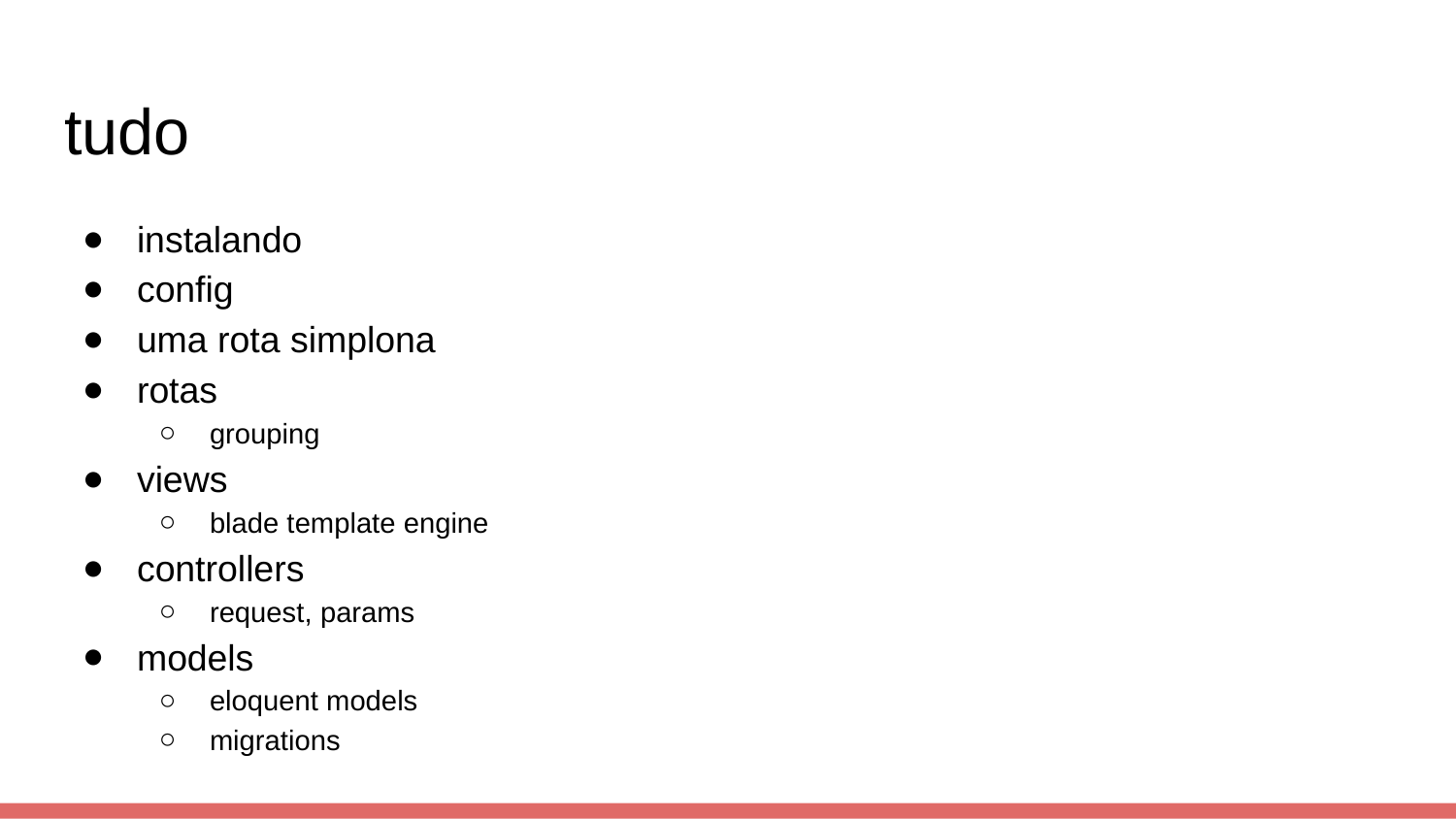

# tudo
instalando
config
uma rota simplona
rotas
grouping
views
blade template engine
controllers
request, params
models
eloquent models
migrations